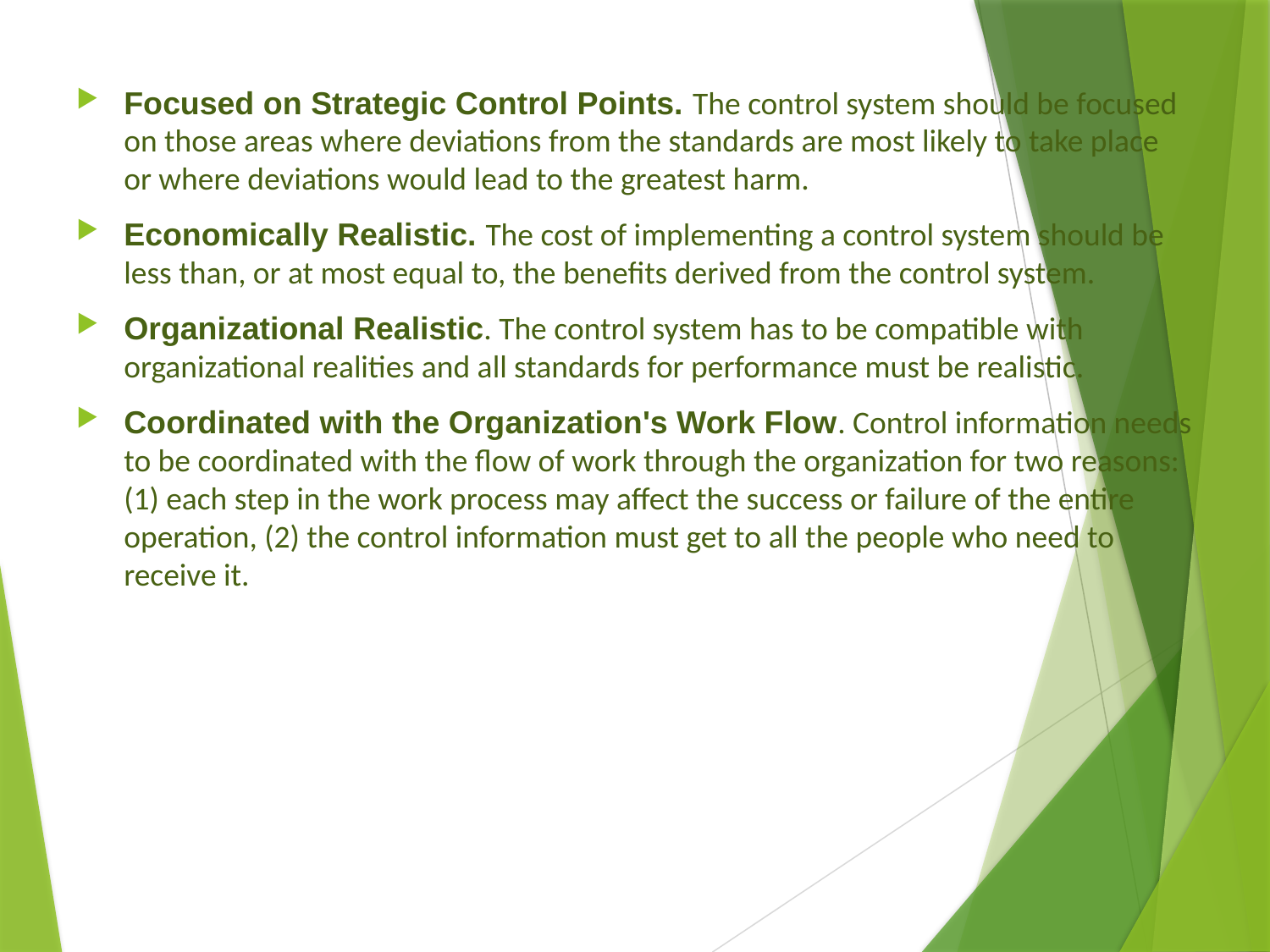

Focused on Strategic Control Points. The control system should be focused on those areas where deviations from the standards are most likely to take place or where deviations would lead to the greatest harm.
Economically Realistic. The cost of implementing a control system should be less than, or at most equal to, the benefits derived from the control system.
Organizational Realistic. The control system has to be compatible with organizational realities and all standards for performance must be realistic.
Coordinated with the Organization's Work Flow. Control information needs to be coordinated with the flow of work through the organization for two reasons: (1) each step in the work process may affect the success or failure of the entire operation, (2) the control information must get to all the people who need to receive it.